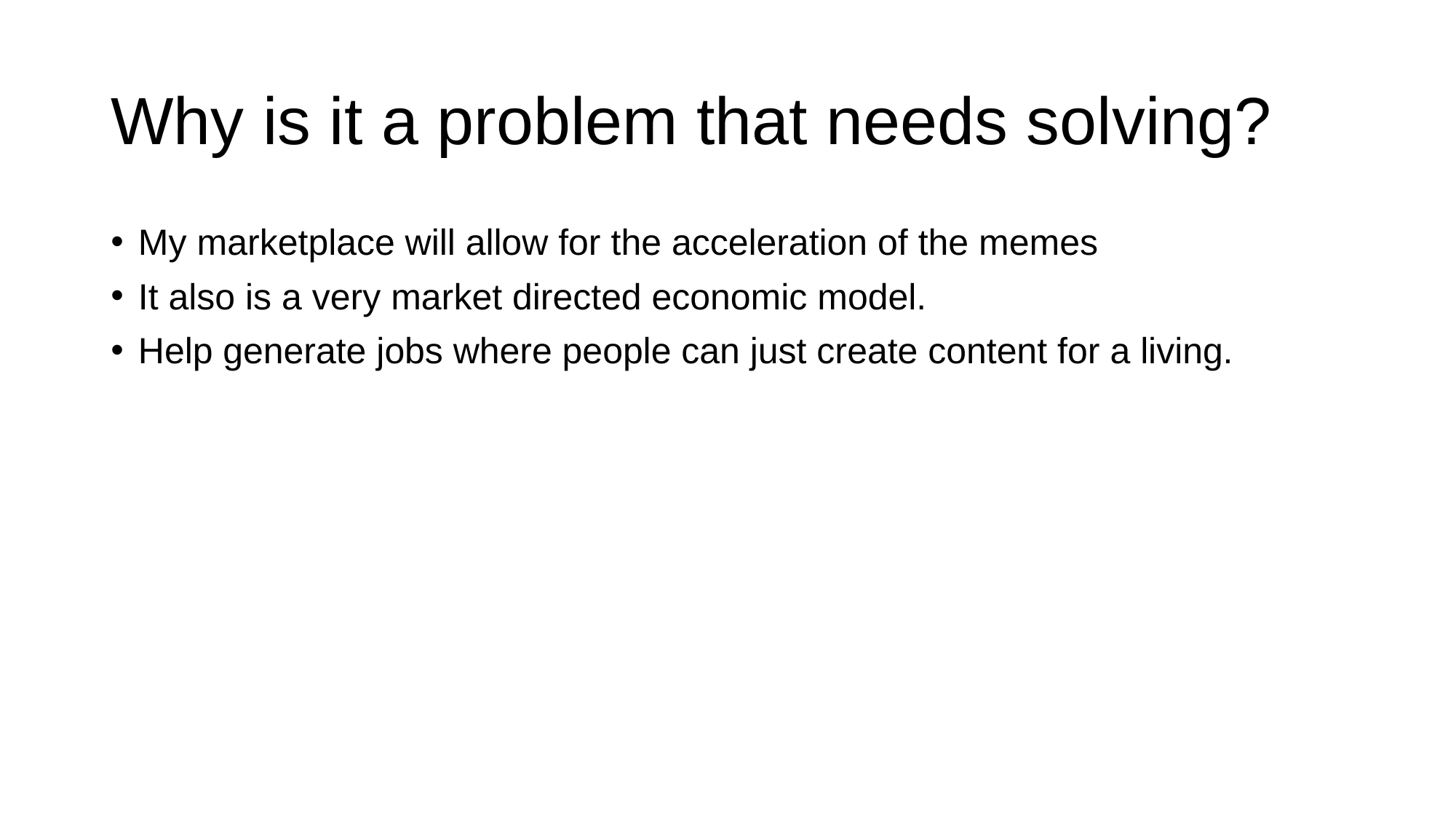

# Why is it a problem that needs solving?
My marketplace will allow for the acceleration of the memes
It also is a very market directed economic model.
Help generate jobs where people can just create content for a living.